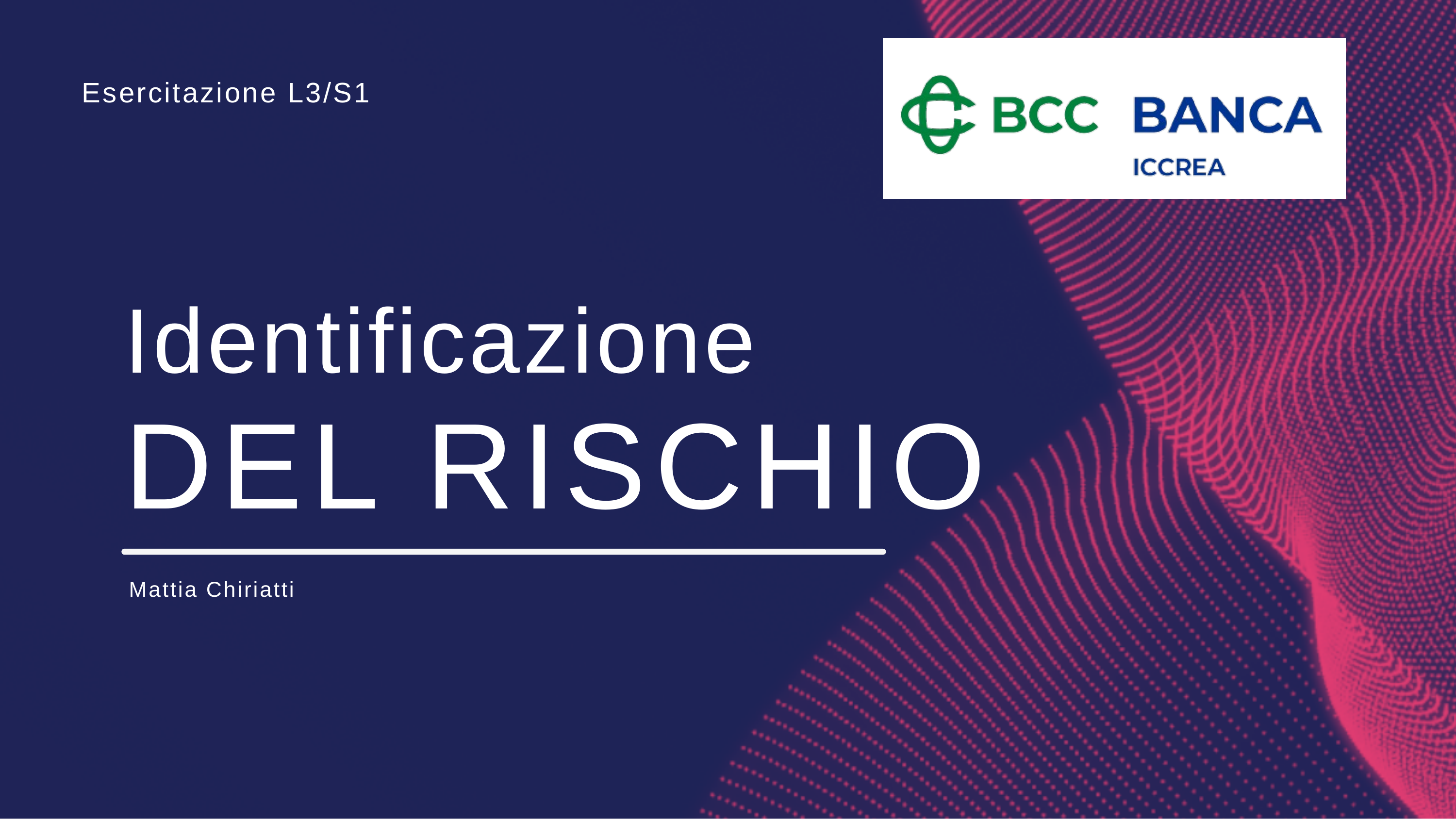

Esercitazione L3/S1
Identificazione
DEL RISCHIO

Mattia Chiriatti